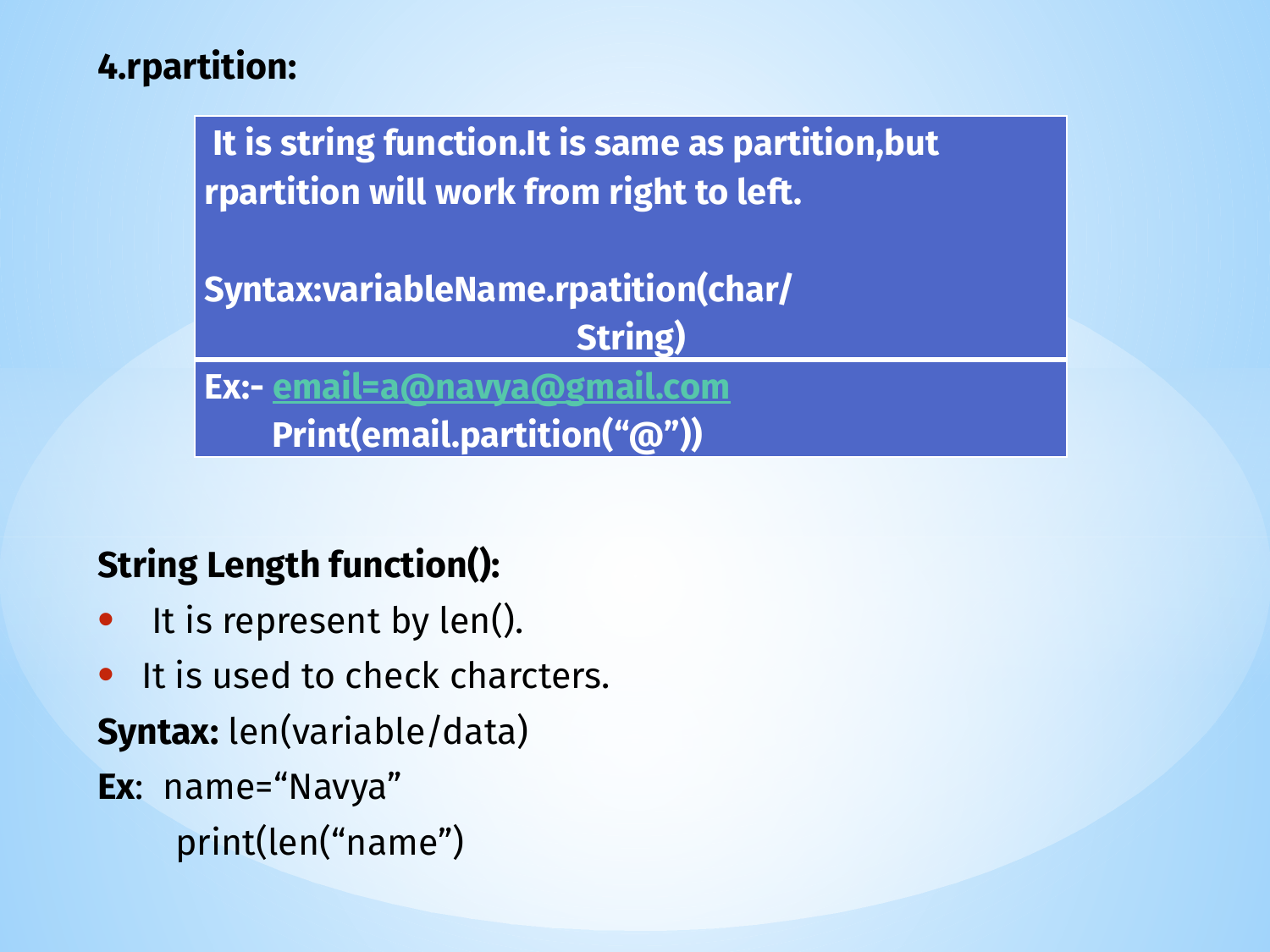

4.rpartition:

String Length function():
 It is represent by len().
It is used to check charcters.
Syntax: len(variable/data)
Ex:  name=“Navya”
        print(len(“name”)
| It is string function.It is same as partition,but rpartition will work from right to left.   Syntax:variableName.rpatition(char/ String) |
| --- |
| Ex:- email=a@navya@gmail.com Print(email.partition(“@”)) |